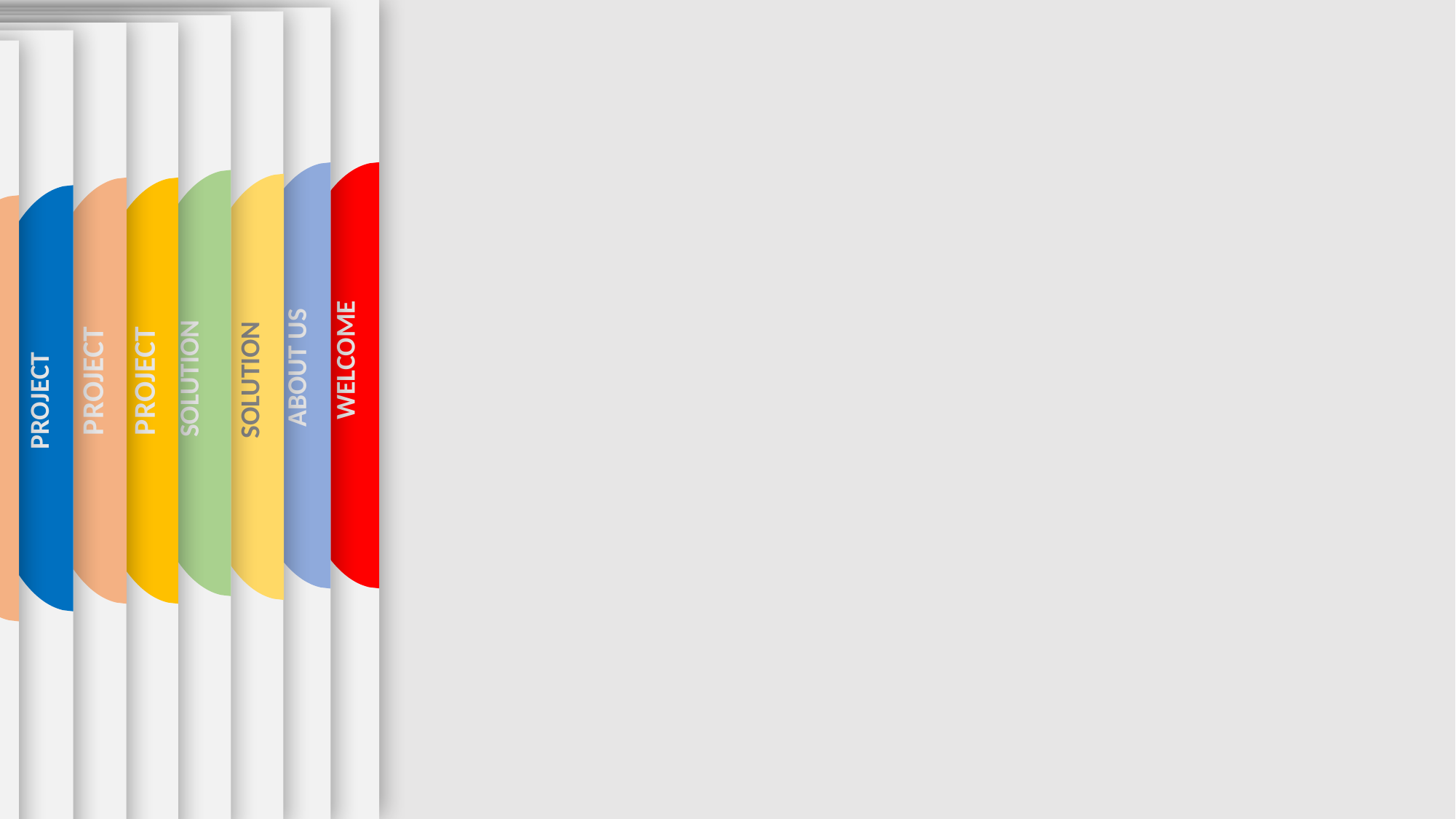

WELCOME

ABOUT US

SOLUTION

        SOLUTION

 PROJECT

 PROJECT

PROJECT

PROJECT

THANK YOU